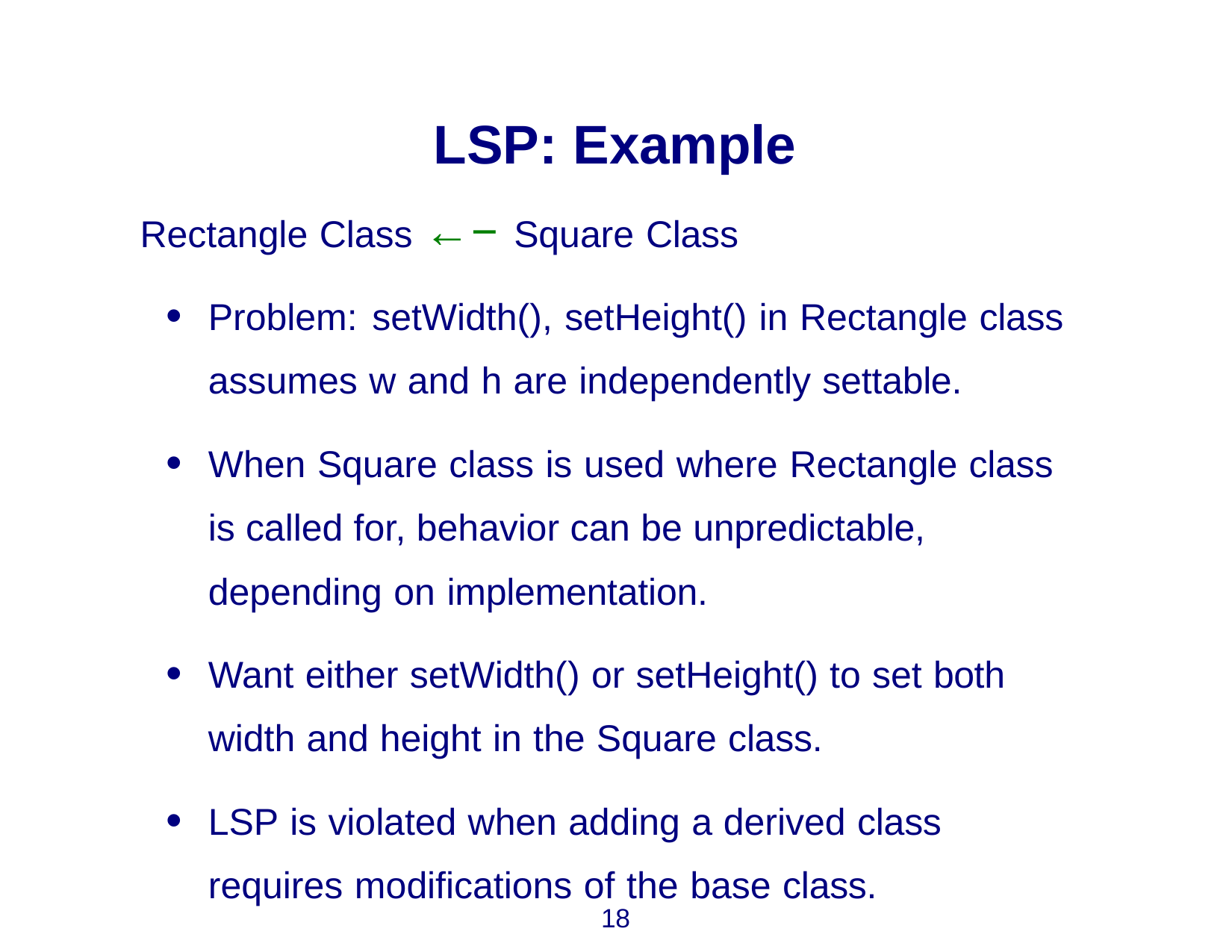

# LSP: Example
Rectangle Class ←− Square Class
Problem: setWidth(), setHeight() in Rectangle class assumes w and h are independently settable.
When Square class is used where Rectangle class is called for, behavior can be unpredictable, depending on implementation.
Want either setWidth() or setHeight() to set both width and height in the Square class.
LSP is violated when adding a derived class requires modifications of the base class.
18